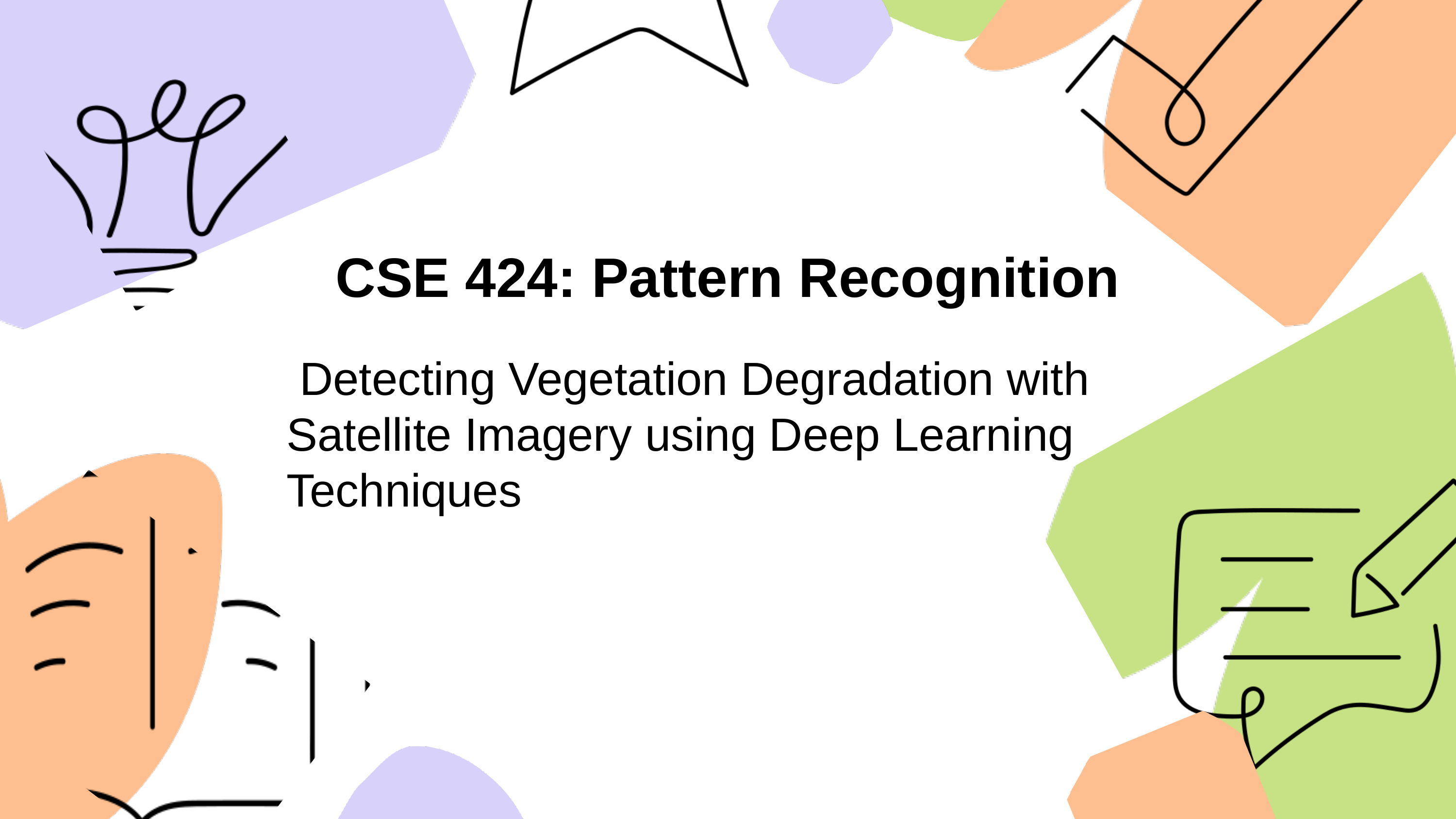

CSE 424: Pattern Recognition
 Detecting Vegetation Degradation with Satellite Imagery using Deep Learning Techniques